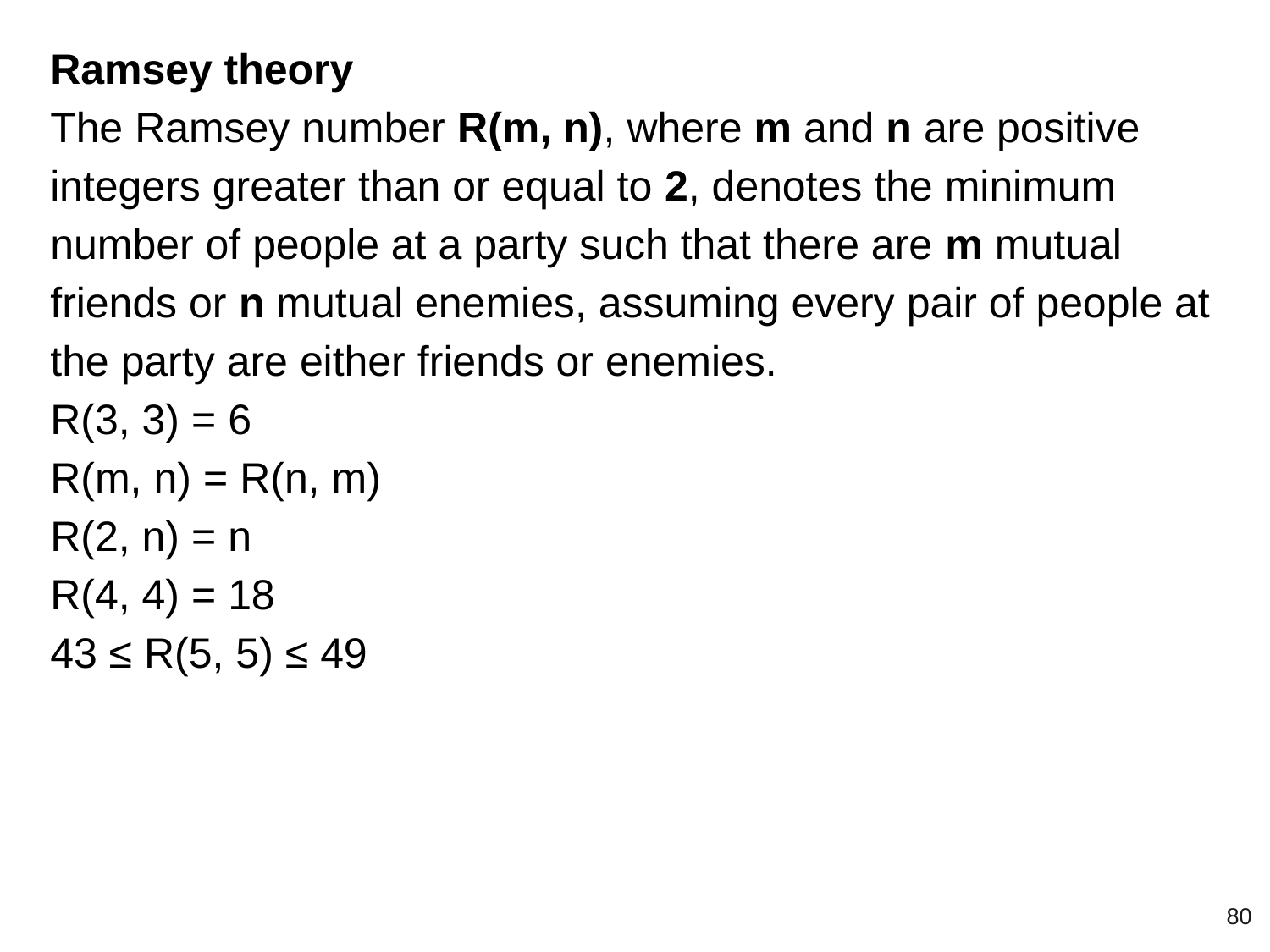

Ramsey theory
The Ramsey number R(m, n), where m and n are positive integers greater than or equal to 2, denotes the minimum number of people at a party such that there are m mutual friends or n mutual enemies, assuming every pair of people at the party are either friends or enemies.
R(3, 3) = 6
R(m, n) = R(n, m)
R(2, n) = n
R(4, 4) = 18
43 ≤ R(5, 5) ≤ 49
80